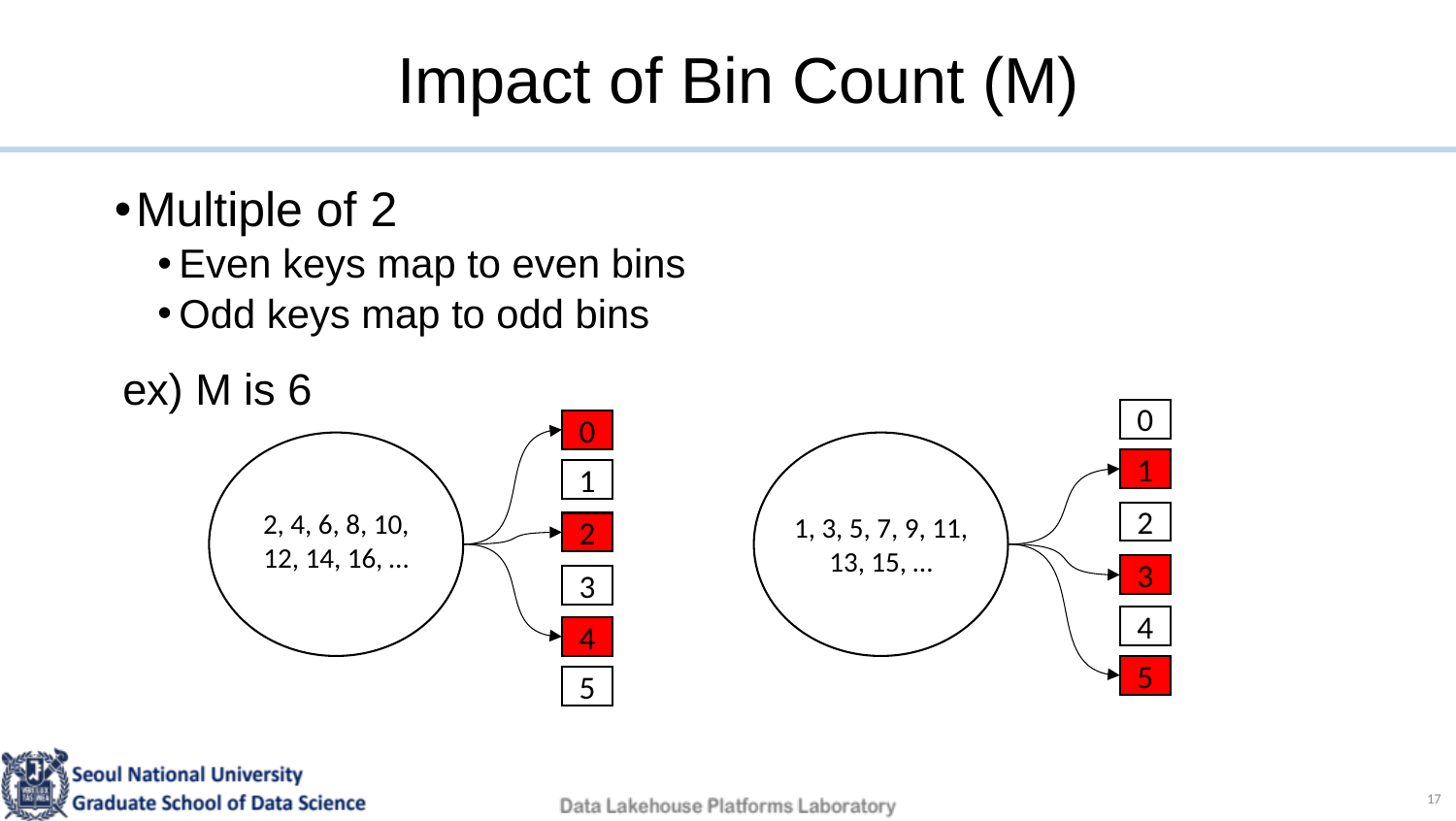

# Impact of Bin Count (M)
Multiple of 2
Even keys map to even bins
Odd keys map to odd bins
ex) M is 6
0
0

1
1
2, 4, 6, 8, 10, 12, 14, 16, …
2
1, 3, 5, 7, 9, 11, 13, 15, …
2
3
3
4
4
5
5
17